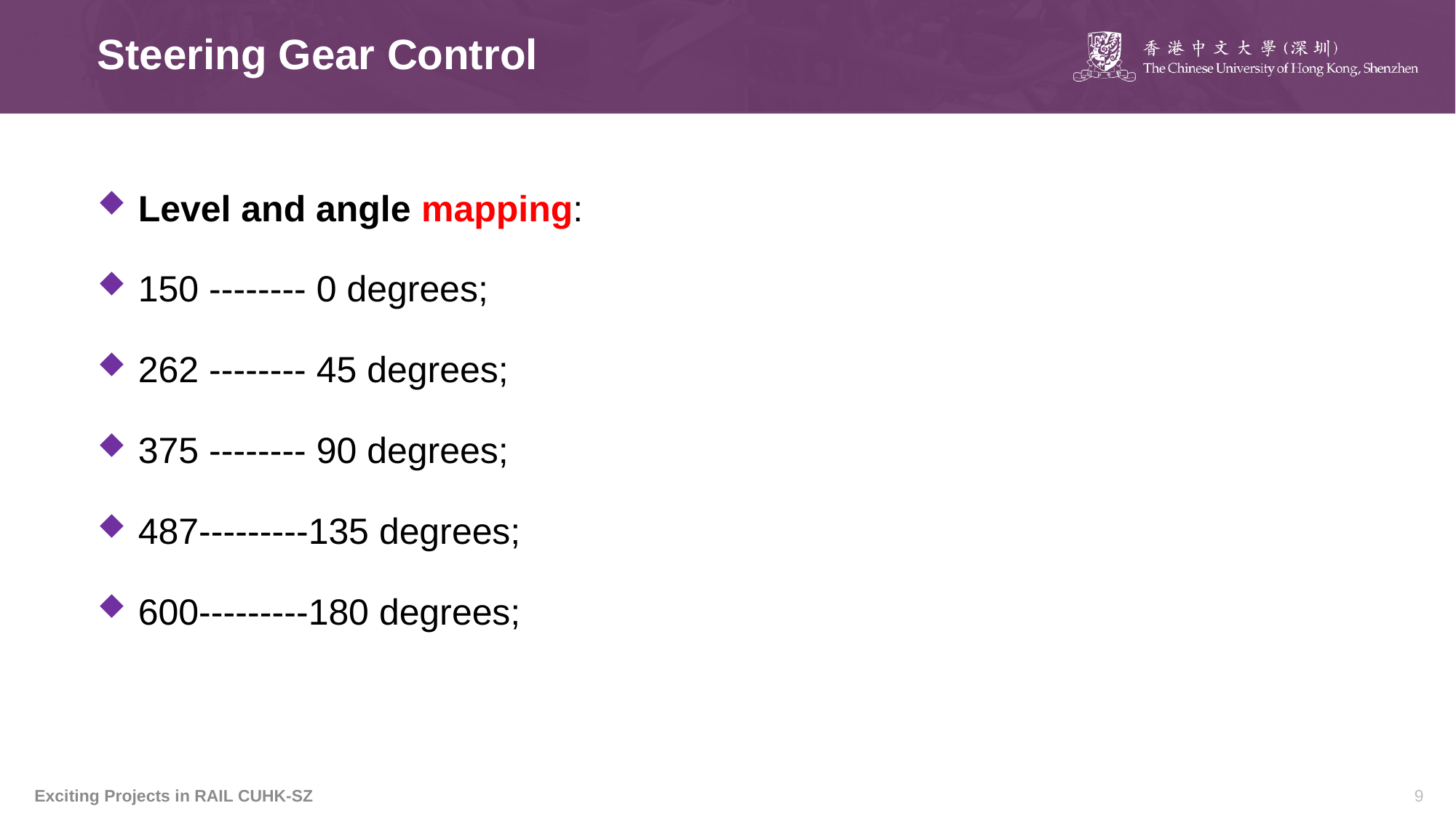

# Steering Gear Control
Level and angle mapping:
150 -------- 0 degrees;
262 -------- 45 degrees;
375 -------- 90 degrees;
487---------135 degrees;
600---------180 degrees;
Exciting Projects in RAIL CUHK-SZ
9